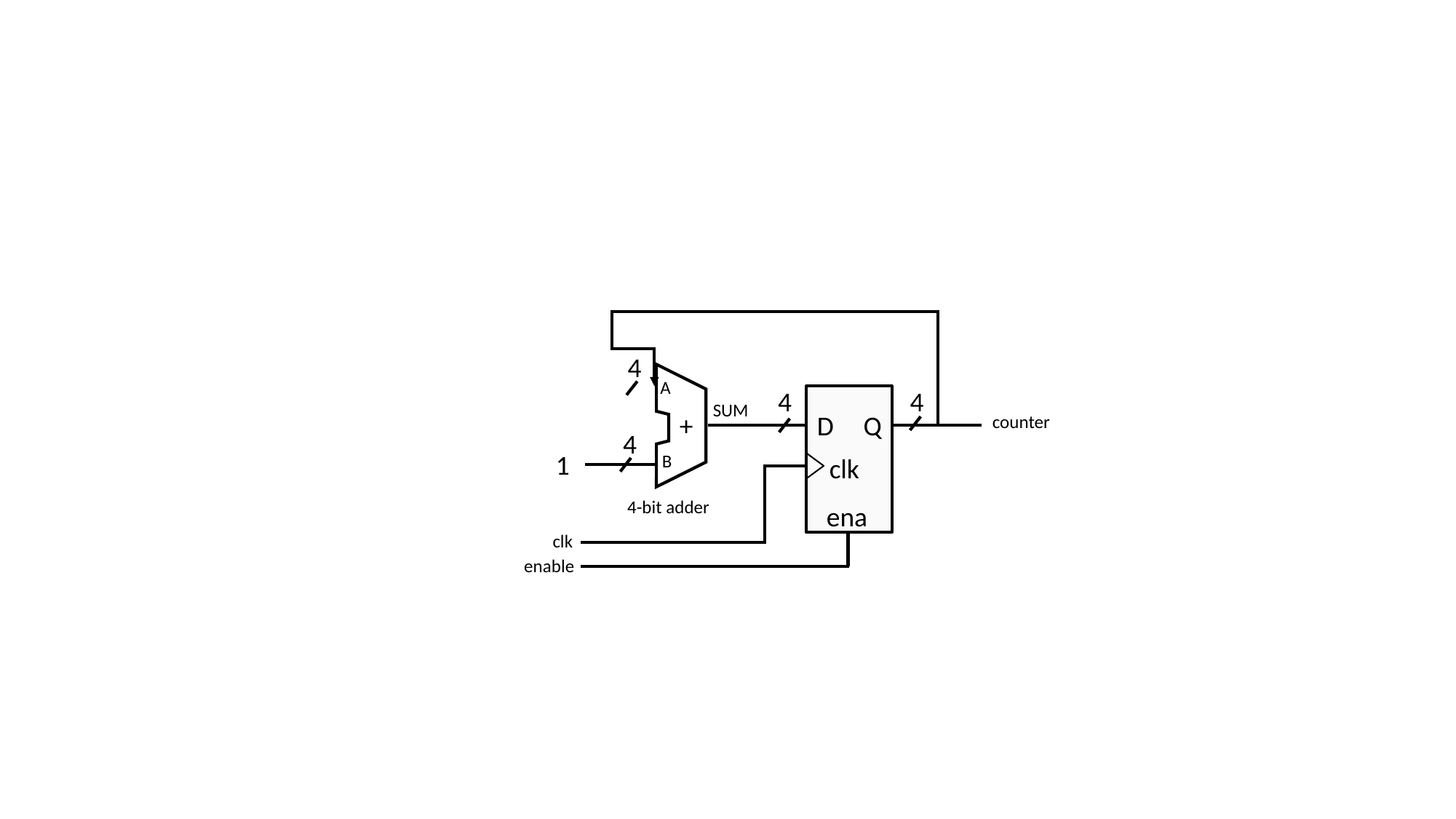

4

A
4
4

SUM
D
Q
+
counter
4
1
B
clk

4-bit adder
ena
clk
enable